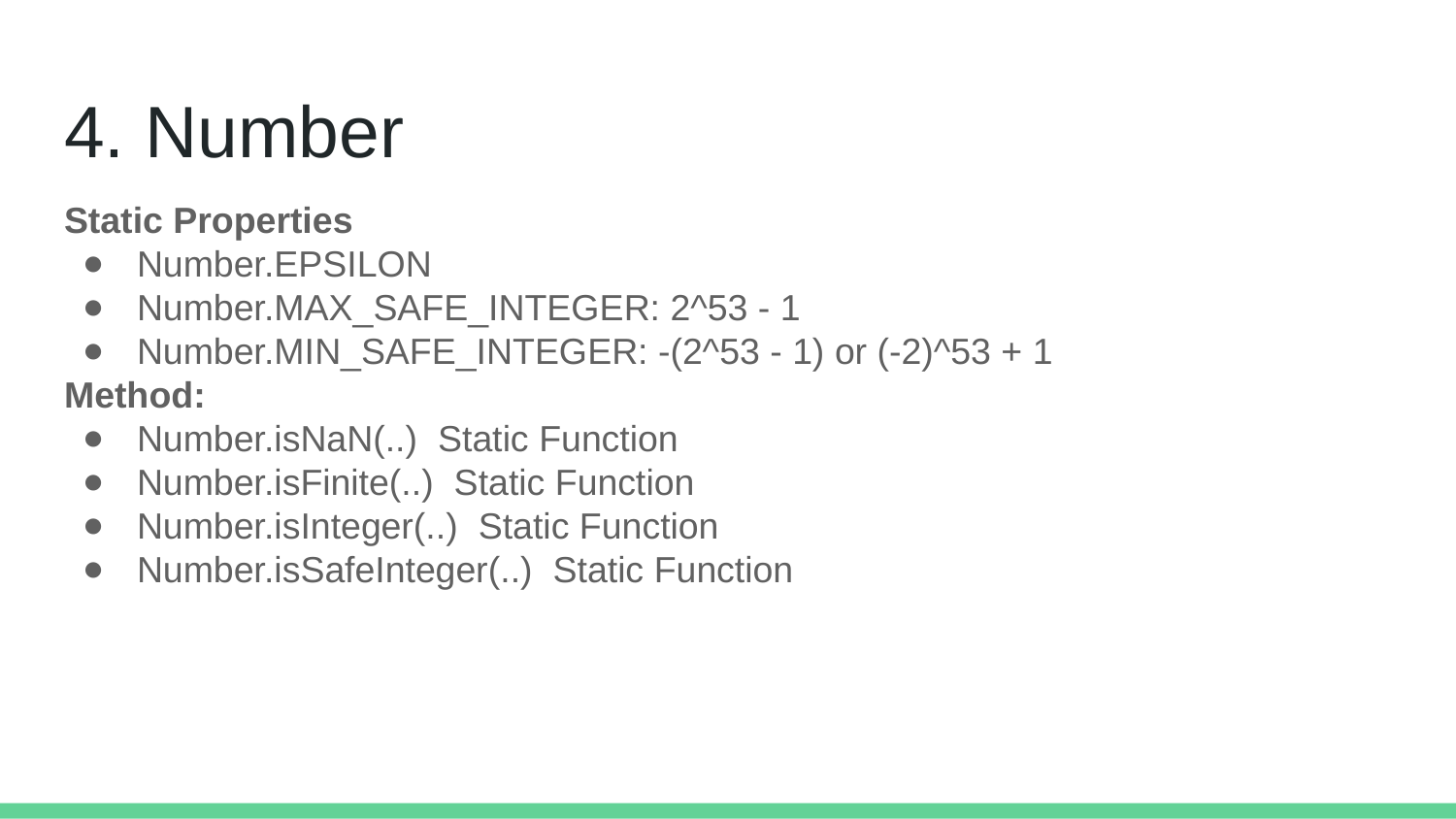

# 4. Number
Static Properties
Number.EPSILON
Number.MAX_SAFE_INTEGER: 2^53 - 1
Number.MIN_SAFE_INTEGER: -(2^53 - 1) or (-2)^53 + 1
Method:
Number.isNaN(..)  Static Function
Number.isFinite(..)  Static Function
Number.isInteger(..)  Static Function
Number.isSafeInteger(..)  Static Function